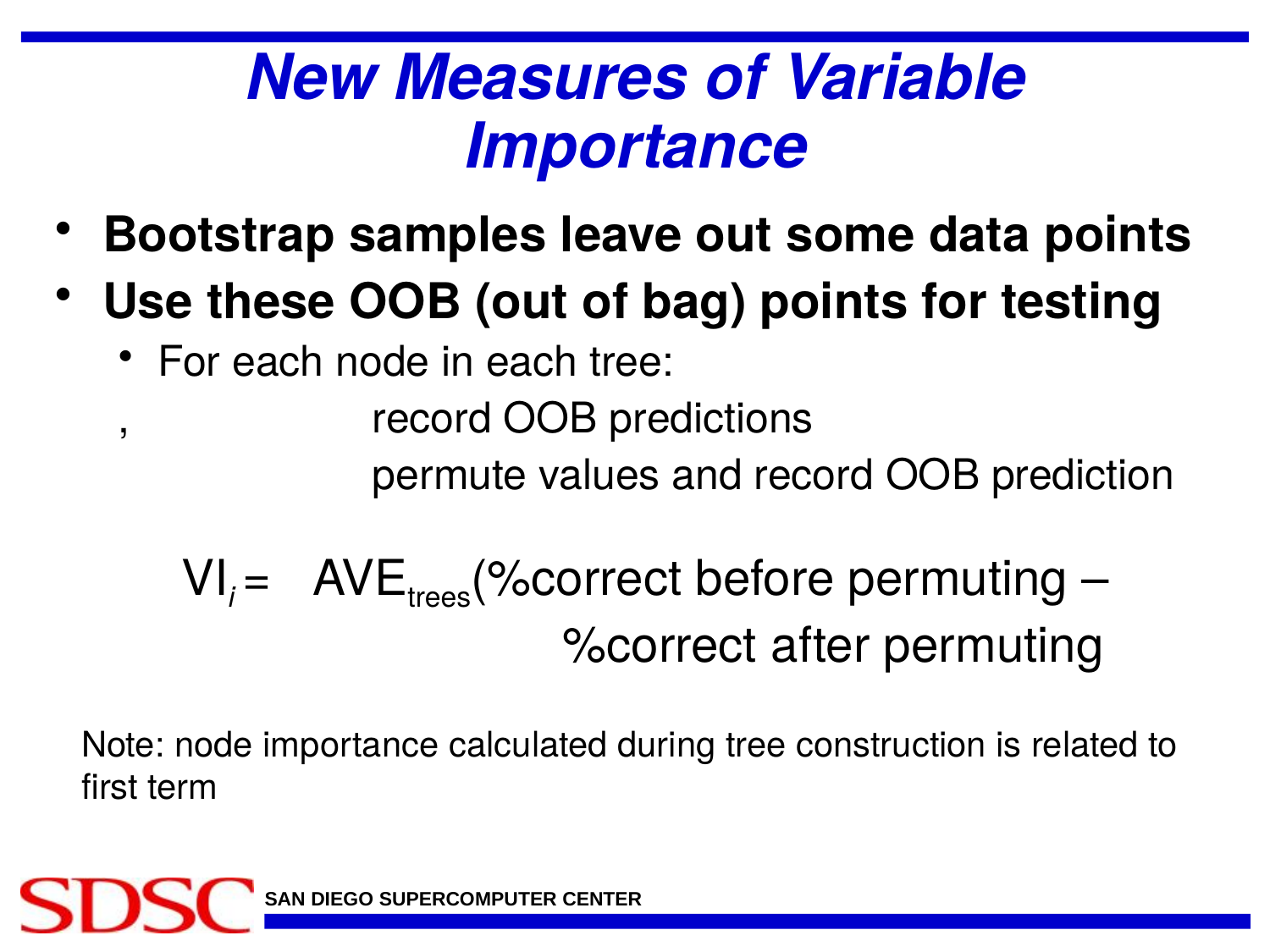

# New Measures of Variable Importance
Bootstrap samples leave out some data points
Use these OOB (out of bag) points for testing
For each node in each tree:
,		record OOB predictions
		permute values and record OOB prediction

VIi =   AVEtrees(%correct before permuting –
	       		%correct after permuting
Note: node importance calculated during tree construction is related to first term